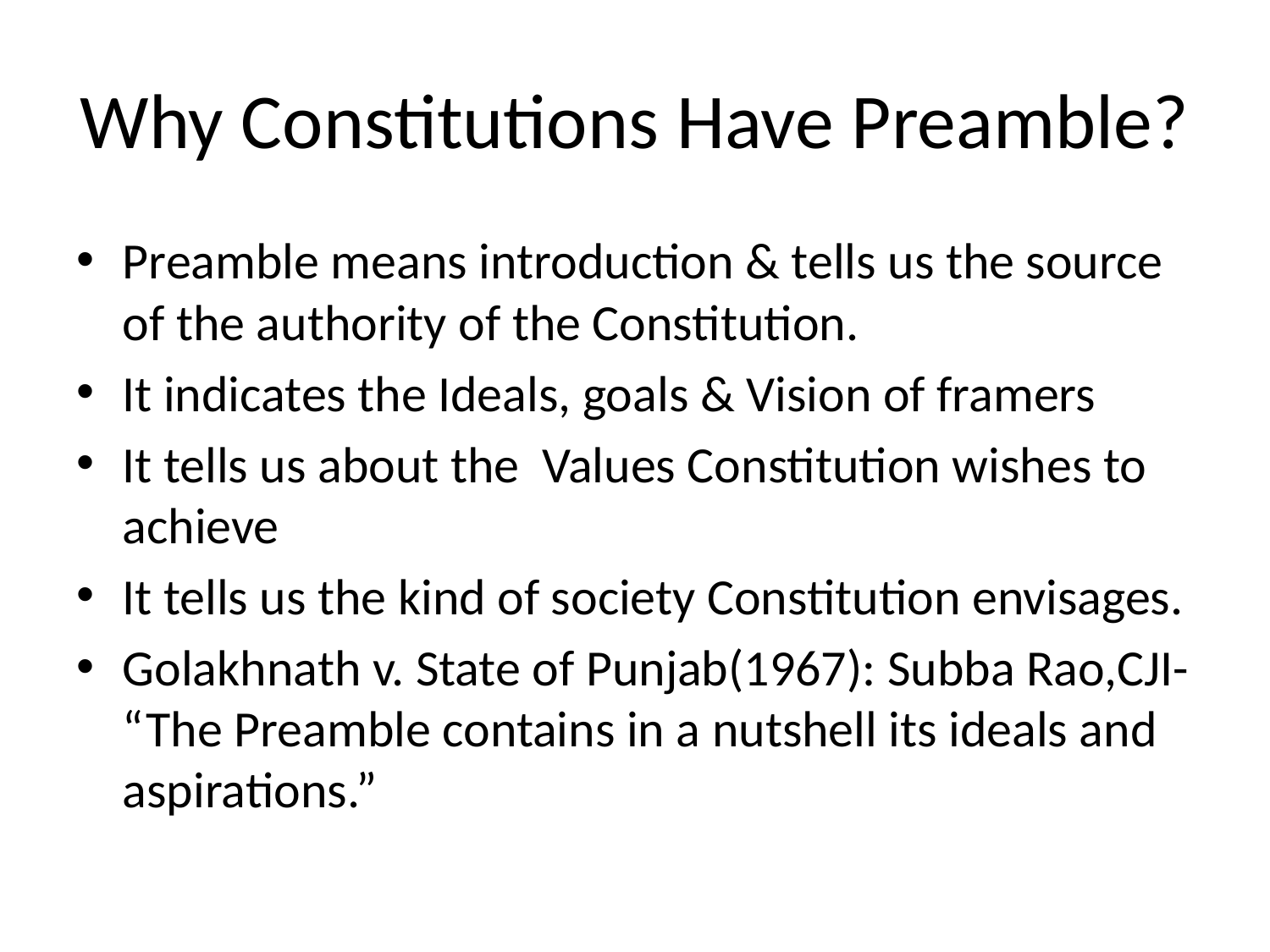

# Why Constitutions Have Preamble?
Preamble means introduction & tells us the source of the authority of the Constitution.
It indicates the Ideals, goals & Vision of framers
It tells us about the  Values Constitution wishes to achieve
It tells us the kind of society Constitution envisages.
Golakhnath v. State of Punjab(1967): Subba Rao,CJI- “The Preamble contains in a nutshell its ideals and aspirations.”